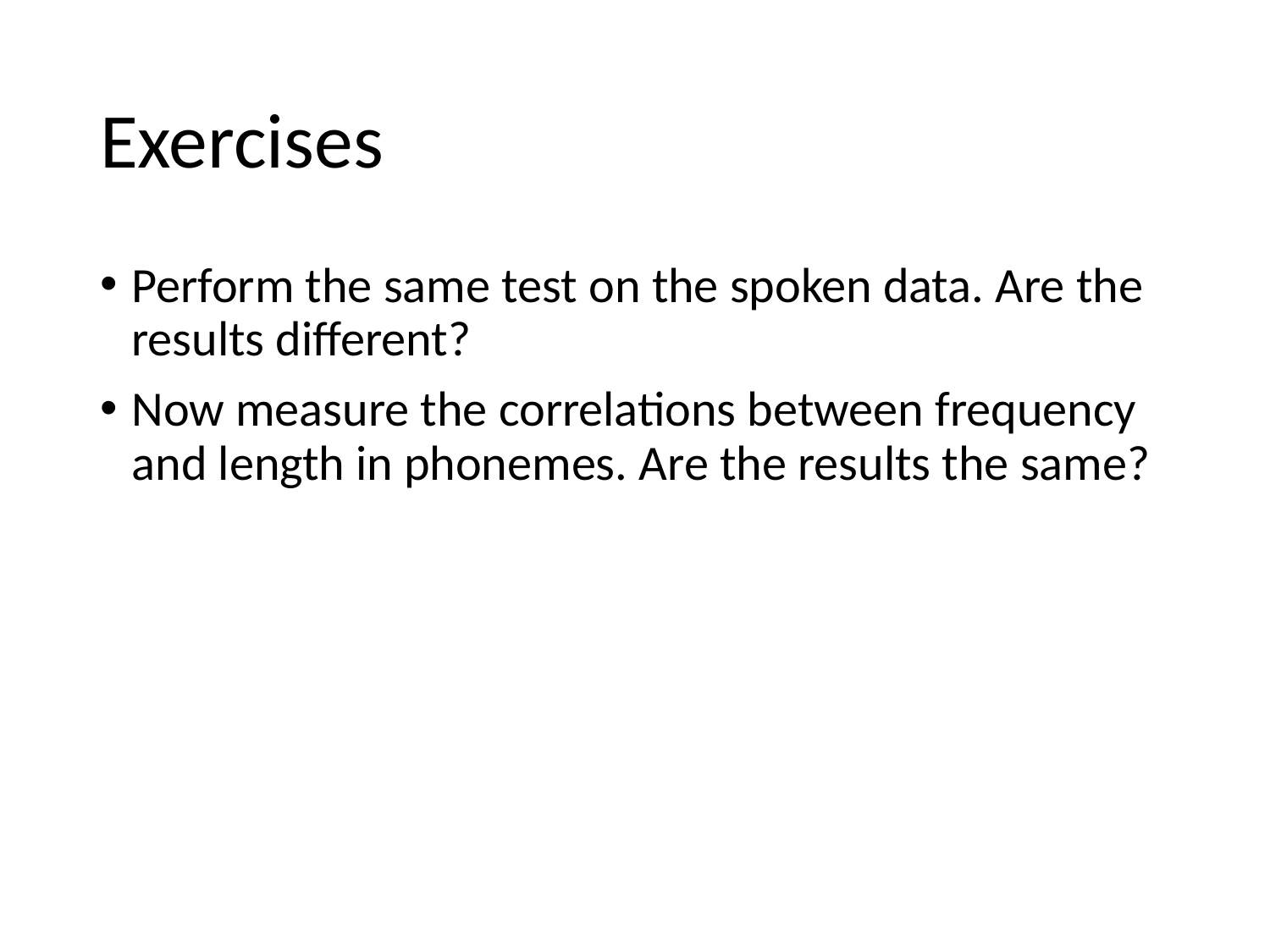

# Exercises
Perform the same test on the spoken data. Are the results different?
Now measure the correlations between frequency and length in phonemes. Are the results the same?